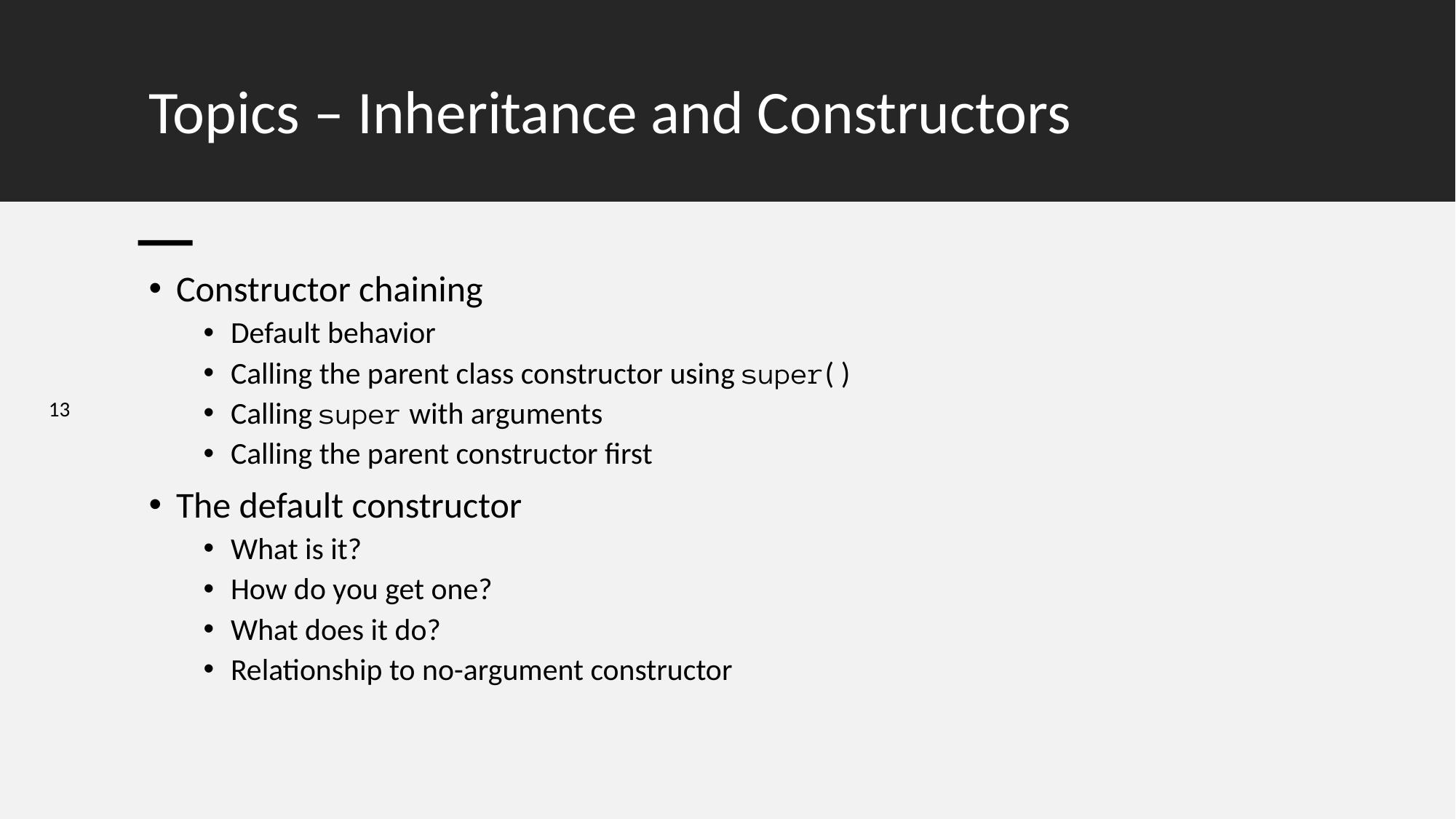

# Topics – Inheritance and Constructors

Constructor chaining
Default behavior
Calling the parent class constructor using super( )
Calling super with arguments
Calling the parent constructor first
The default constructor
What is it?
How do you get one?
What does it do?
Relationship to no-argument constructor
13